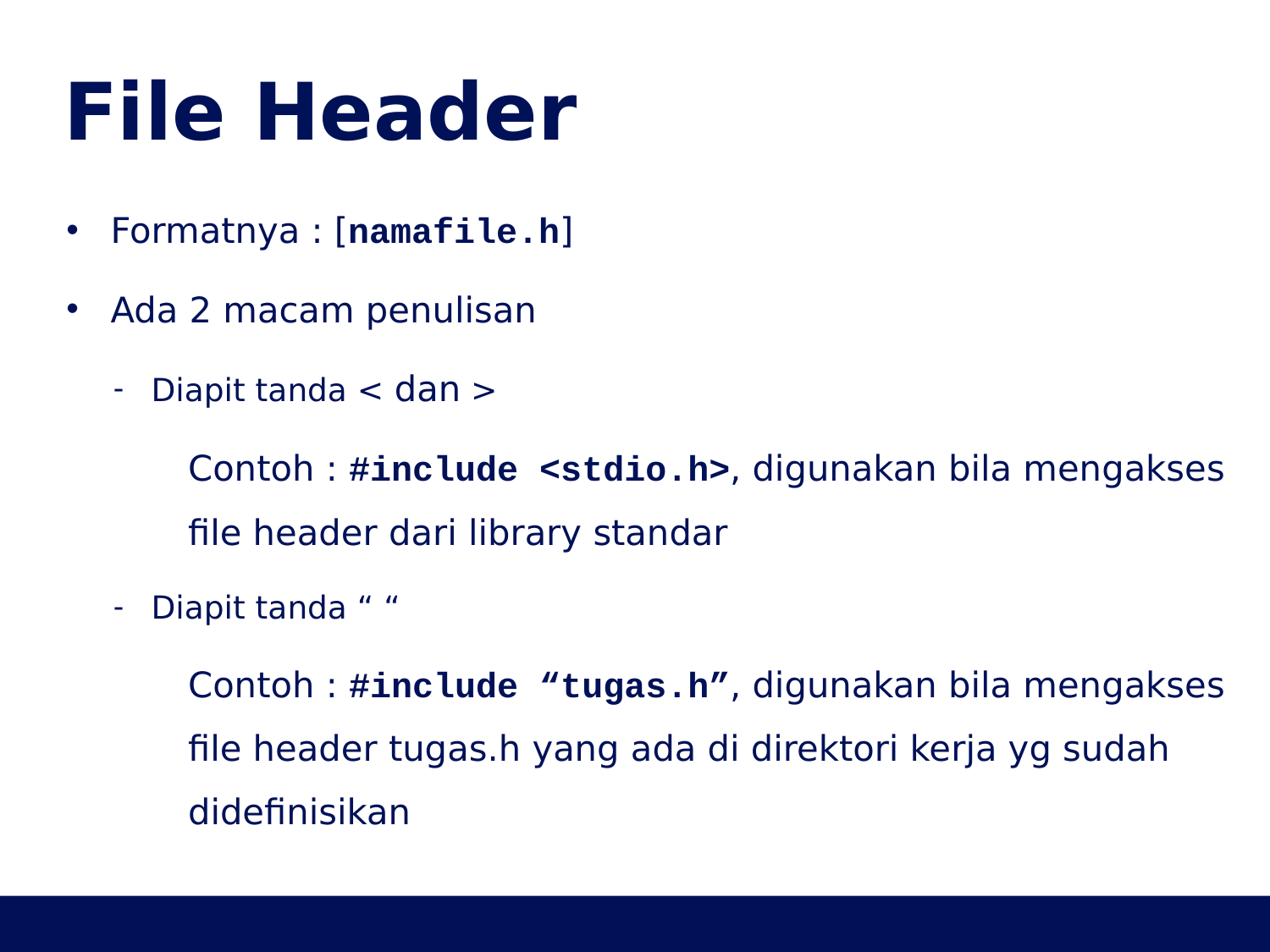

Formatnya : [namafile.h]
Ada 2 macam penulisan
Diapit tanda < dan >
Contoh : #include <stdio.h>, digunakan bila mengakses file header dari library standar
Diapit tanda “ “
Contoh : #include “tugas.h”, digunakan bila mengakses file header tugas.h yang ada di direktori kerja yg sudah didefinisikan
File Header